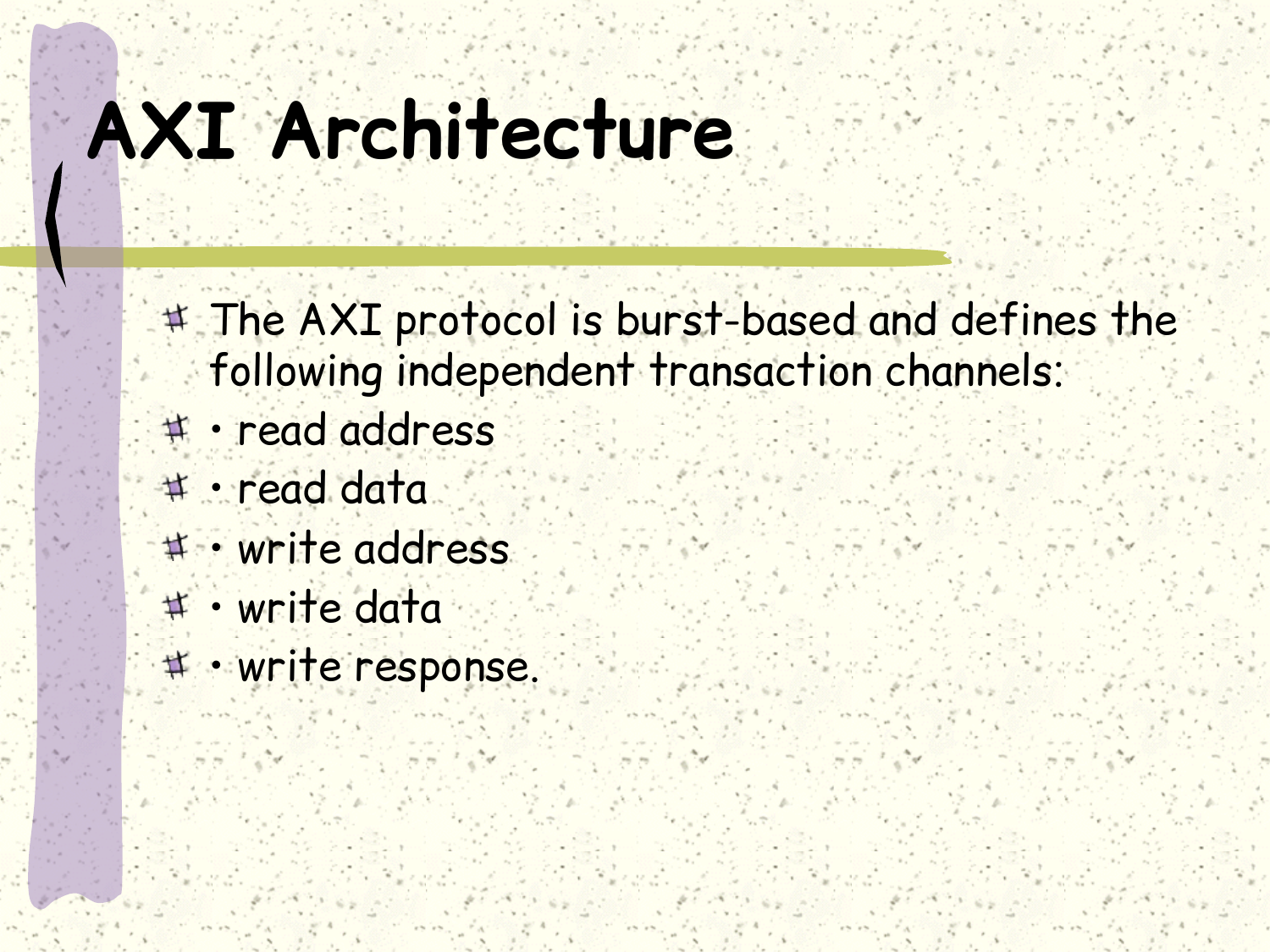

# AXI Architecture
The AXI protocol is burst-based and defines the following independent transaction channels:
• read address
• read data
• write address
• write data
• write response.